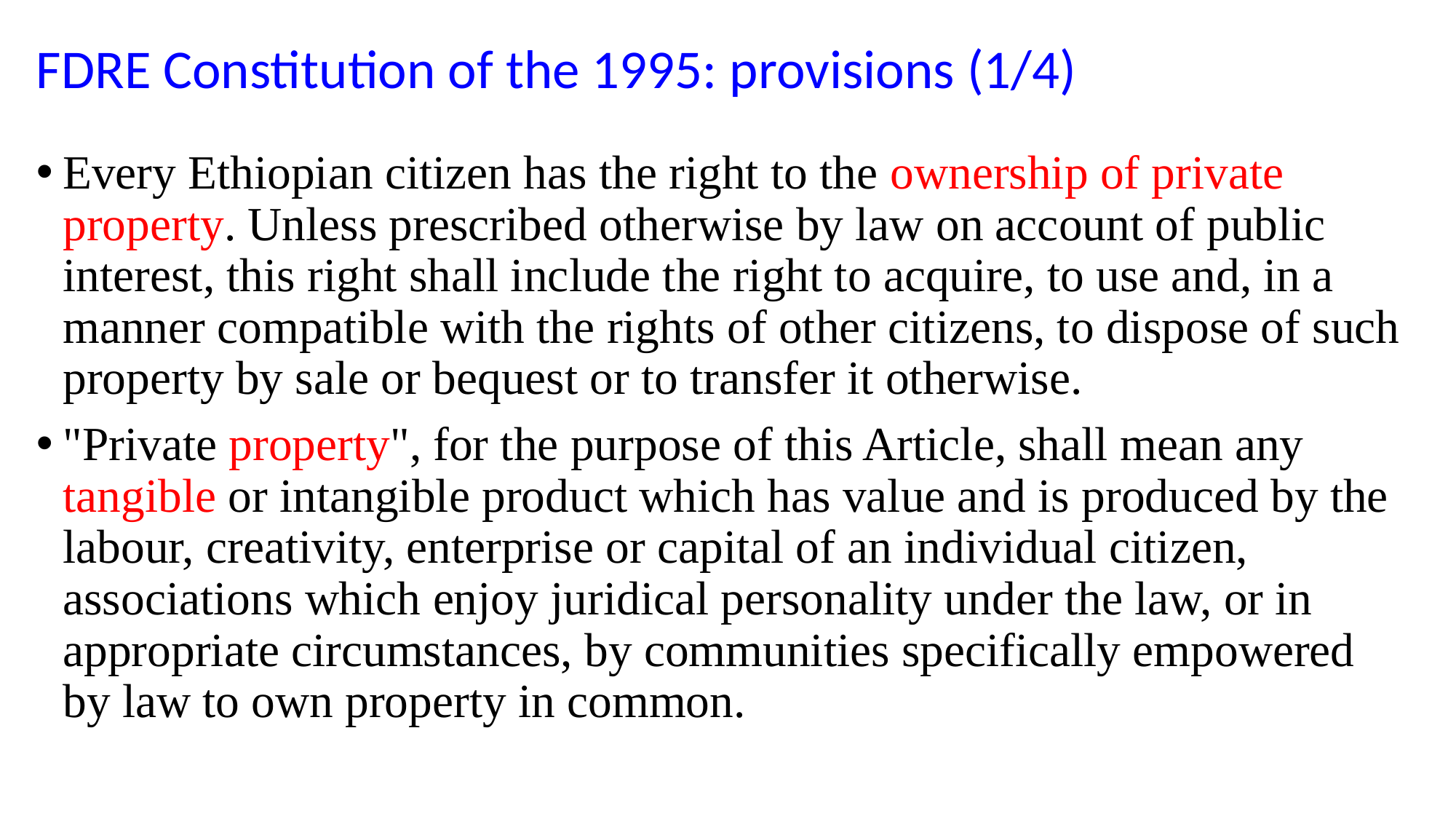

# FDRE Constitution of the 1995: provisions (1/4)
Every Ethiopian citizen has the right to the ownership of private property. Unless prescribed otherwise by law on account of public interest, this right shall include the right to acquire, to use and, in a manner compatible with the rights of other citizens, to dispose of such property by sale or bequest or to transfer it otherwise.
"Private property", for the purpose of this Article, shall mean any tangible or intangible product which has value and is produced by the labour, creativity, enterprise or capital of an individual citizen, associations which enjoy juridical personality under the law, or in appropriate circumstances, by communities specifically empowered by law to own property in common.